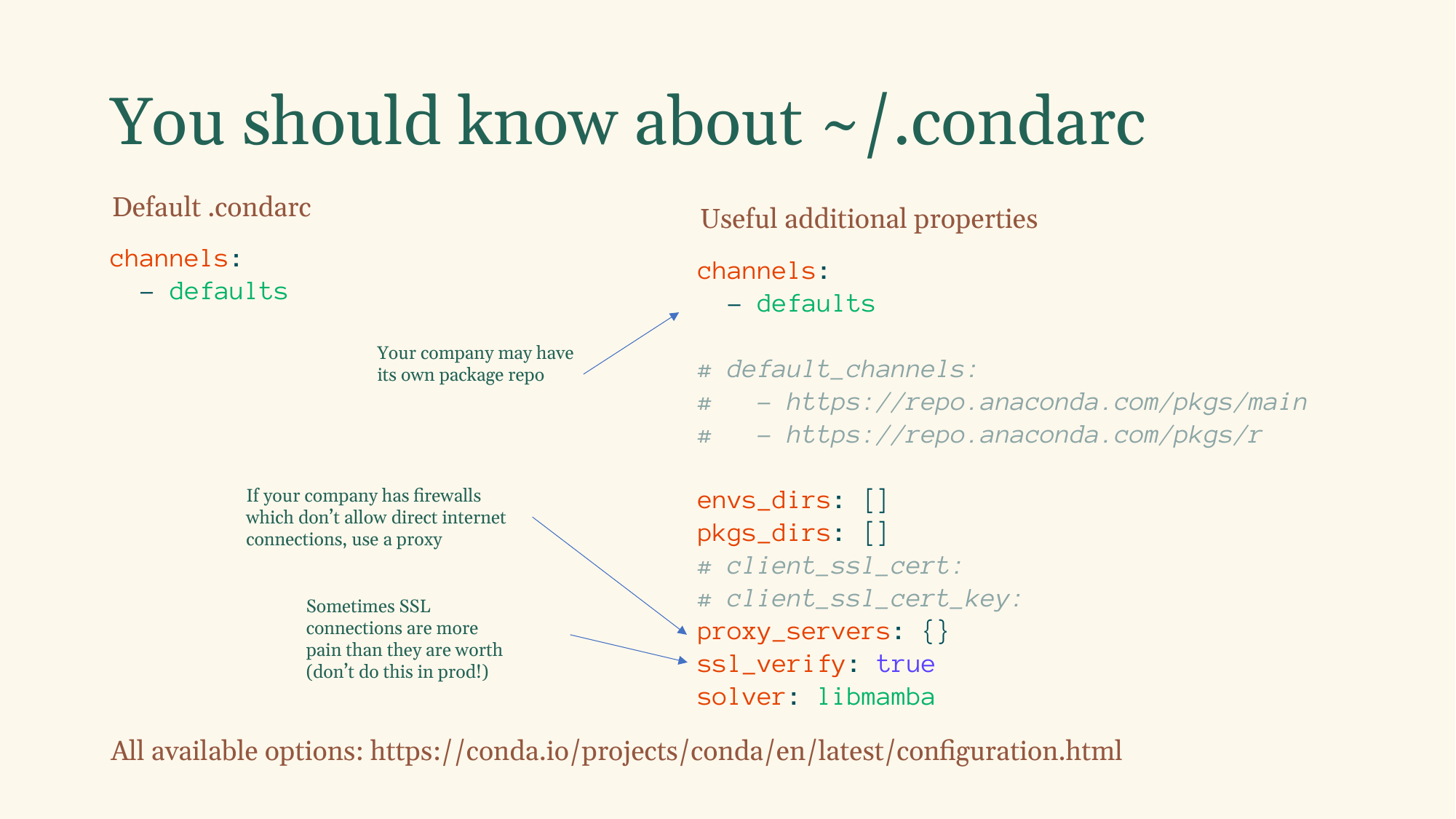

# You should know about ~/.condarc
Default .condarc
Useful additional properties
channels:
  - defaults
channels:
  - defaults
# default_channels:
#   - https://repo.anaconda.com/pkgs/main
#   - https://repo.anaconda.com/pkgs/r
envs_dirs: []
pkgs_dirs: []
# client_ssl_cert:
# client_ssl_cert_key:
proxy_servers: {}
ssl_verify: true
solver: libmamba
Your company may have its own package repo
If your company has firewalls which don’t allow direct internet connections, use a proxy
Sometimes SSL connections are more pain than they are worth (don’t do this in prod!)
All available options: https://conda.io/projects/conda/en/latest/configuration.html